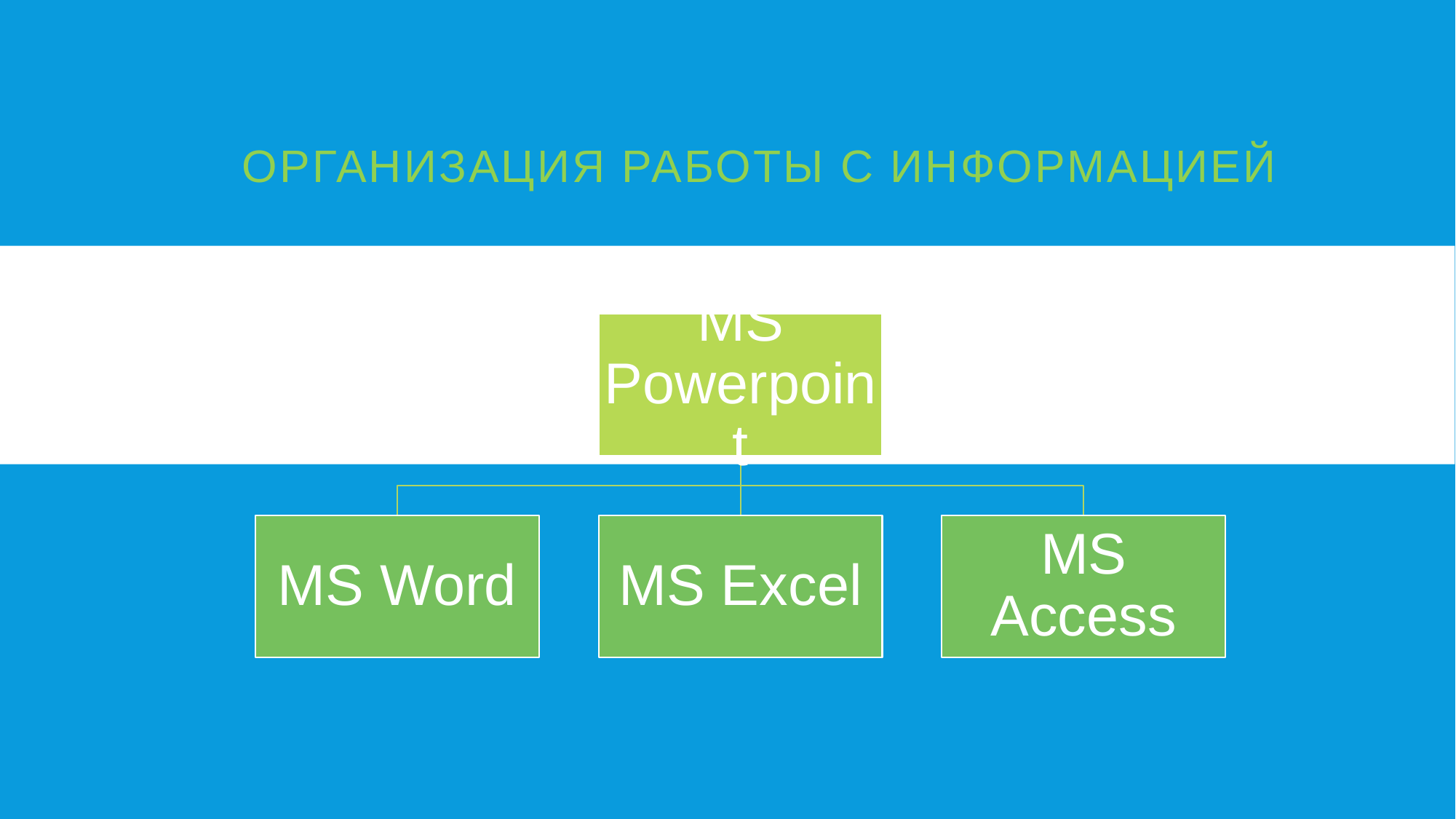

# Организация работы с информацией
MS Powerpoint
MS Word
MS Excel
MS Access